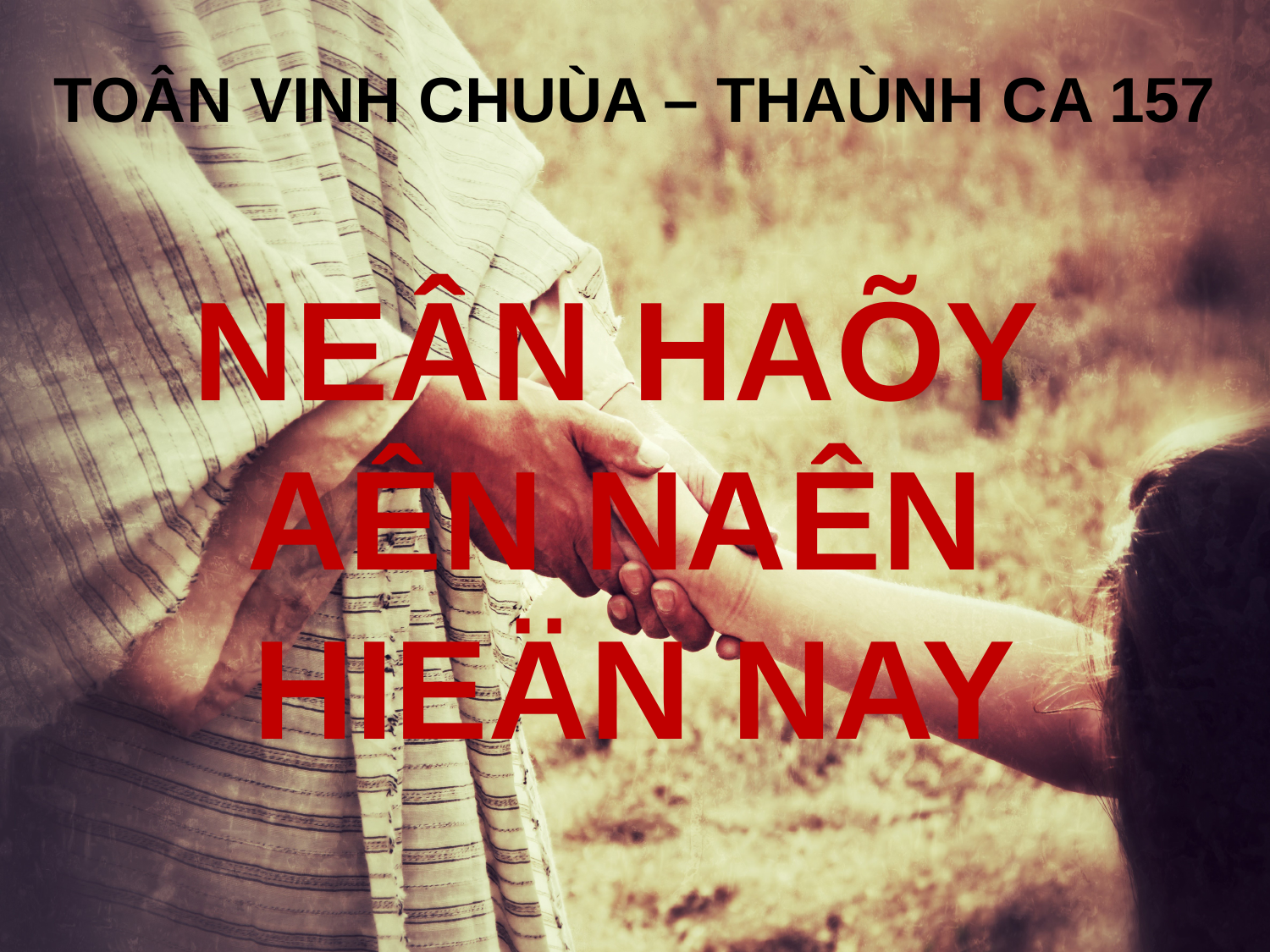

TOÂN VINH CHUÙA – THAÙNH CA 157
NEÂN HAÕY
AÊN NAÊN
HIEÄN NAY